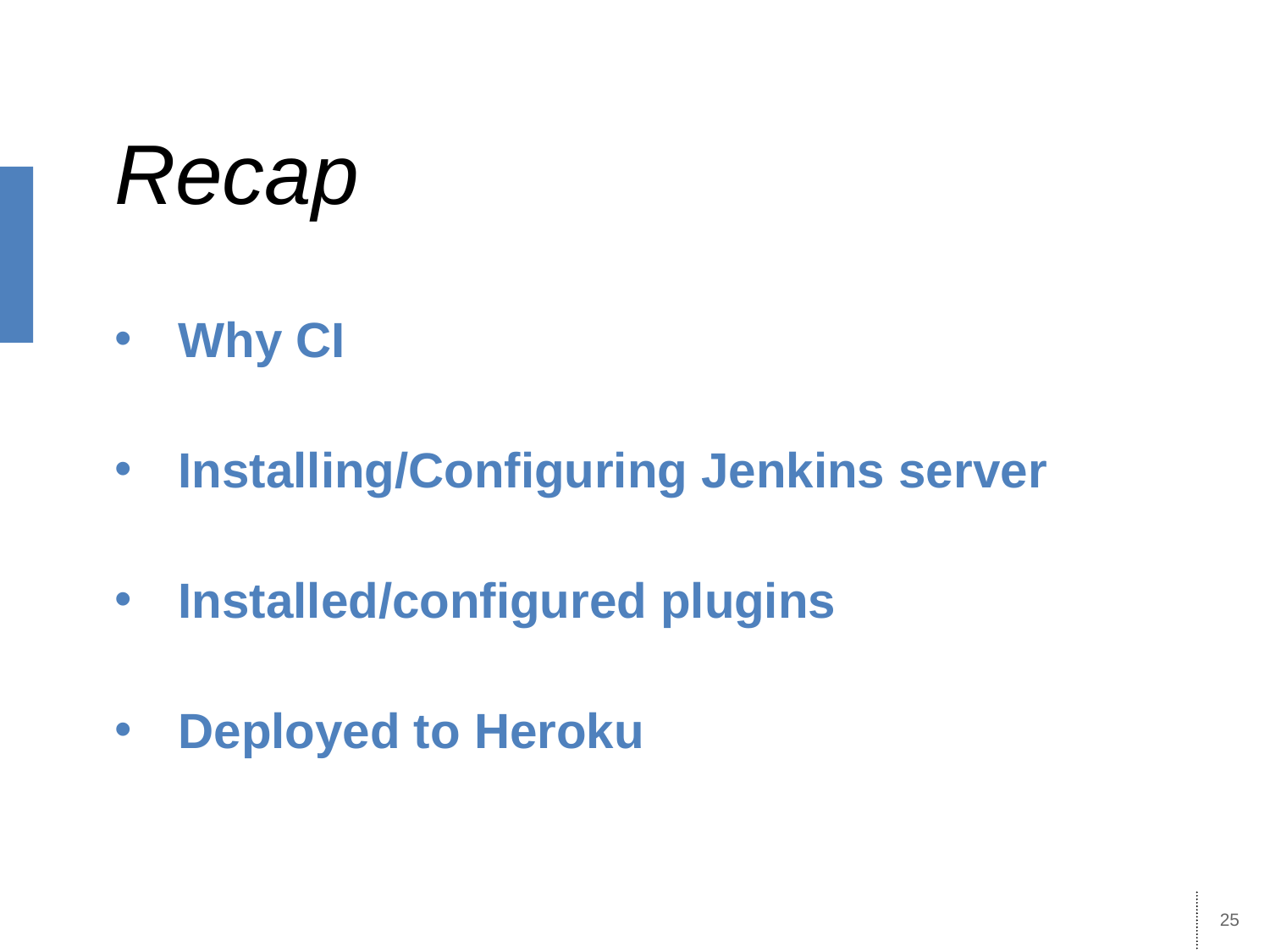

# Recap
Why CI

Installing/Configuring Jenkins server

Installed/configured plugins

Deployed to Heroku